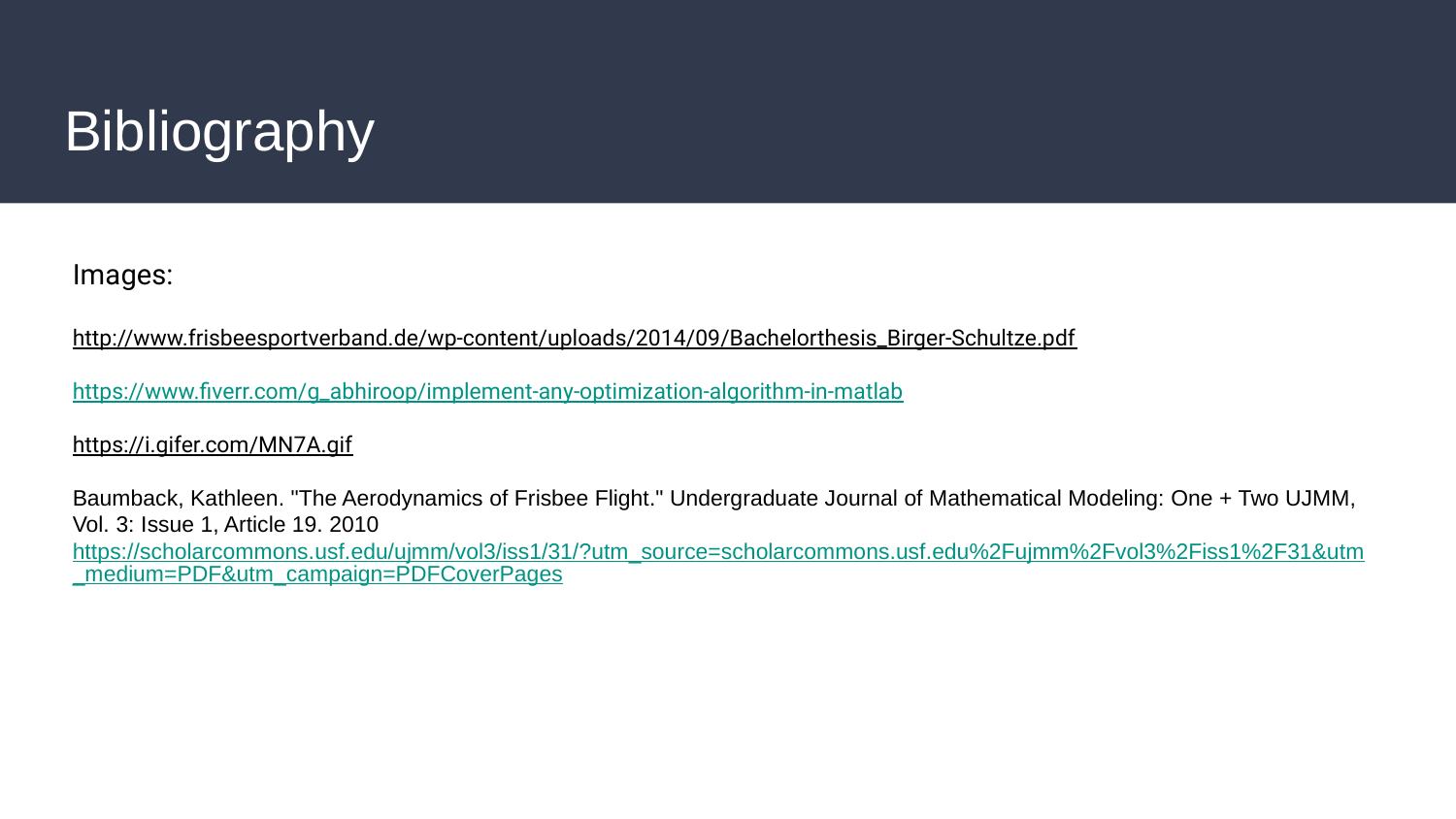

# Bibliography
Images:

http://www.frisbeesportverband.de/wp-content/uploads/2014/09/Bachelorthesis_Birger-Schultze.pdf

https://www.fiverr.com/g_abhiroop/implement-any-optimization-algorithm-in-matlab

https://i.gifer.com/MN7A.gif

Baumback, Kathleen. "The Aerodynamics of Frisbee Flight." Undergraduate Journal of Mathematical Modeling: One + Two UJMM, Vol. 3: Issue 1, Article 19. 2010 https://scholarcommons.usf.edu/ujmm/vol3/iss1/31/?utm_source=scholarcommons.usf.edu%2Fujmm%2Fvol3%2Fiss1%2F31&utm_medium=PDF&utm_campaign=PDFCoverPages